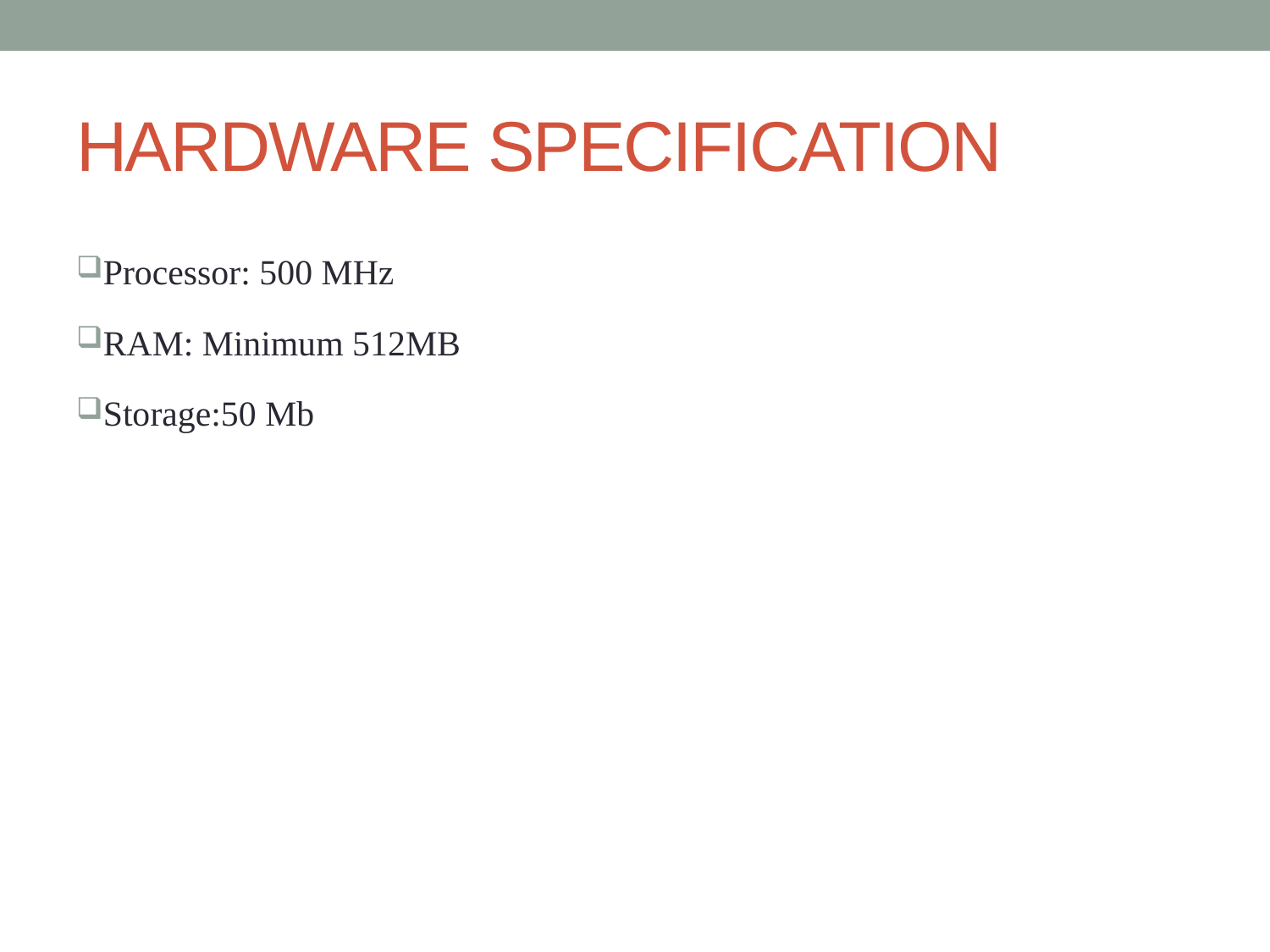

# HARDWARE SPECIFICATION
Processor: 500 MHz
RAM: Minimum 512MB
Storage:50 Mb